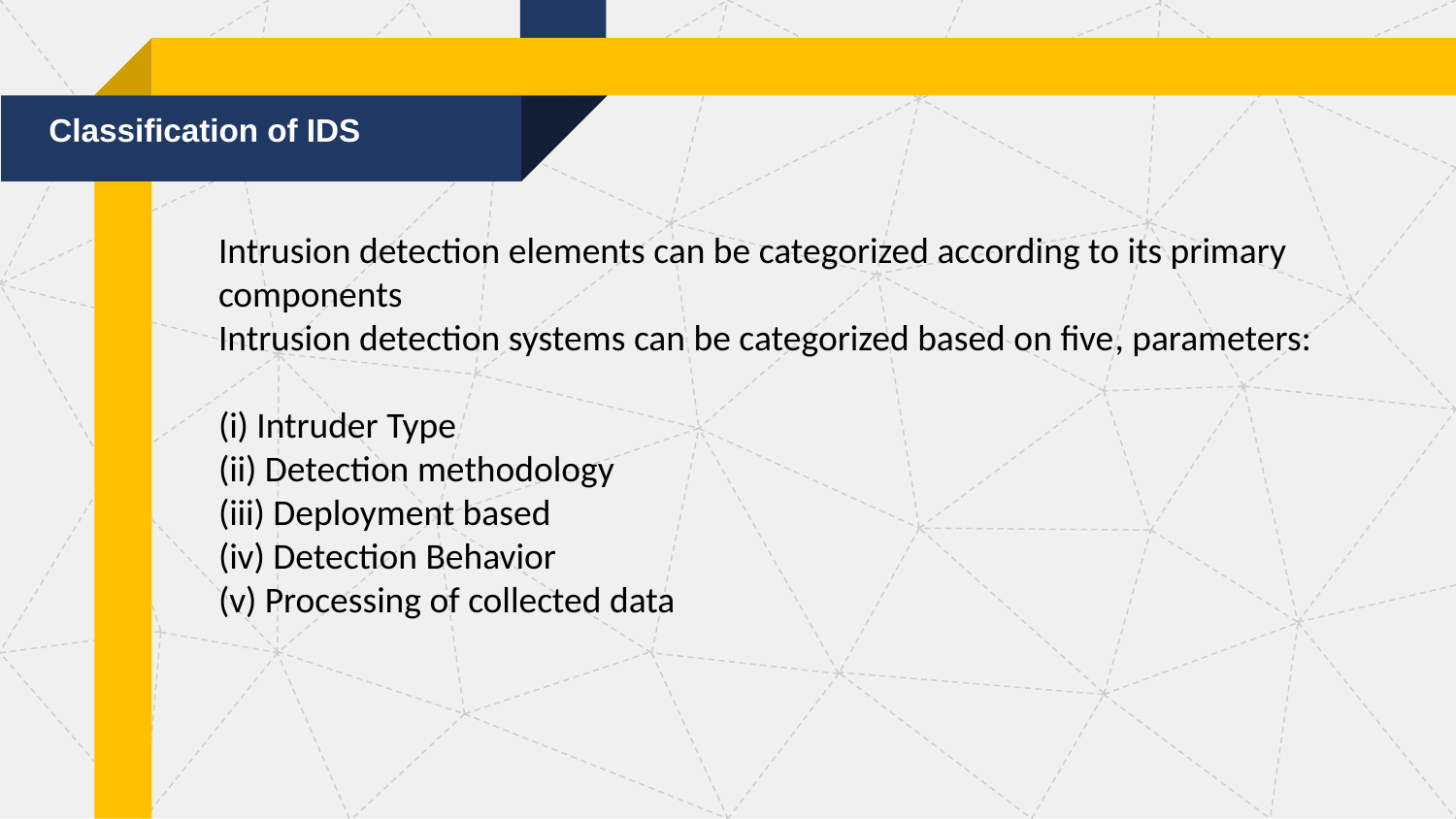

Classification of IDS
Intrusion detection elements can be categorized according to its primary components
Intrusion detection systems can be categorized based on five, parameters:

(i) Intruder Type
(ii) Detection methodology
(iii) Deployment based
(iv) Detection Behavior
(v) Processing of collected data